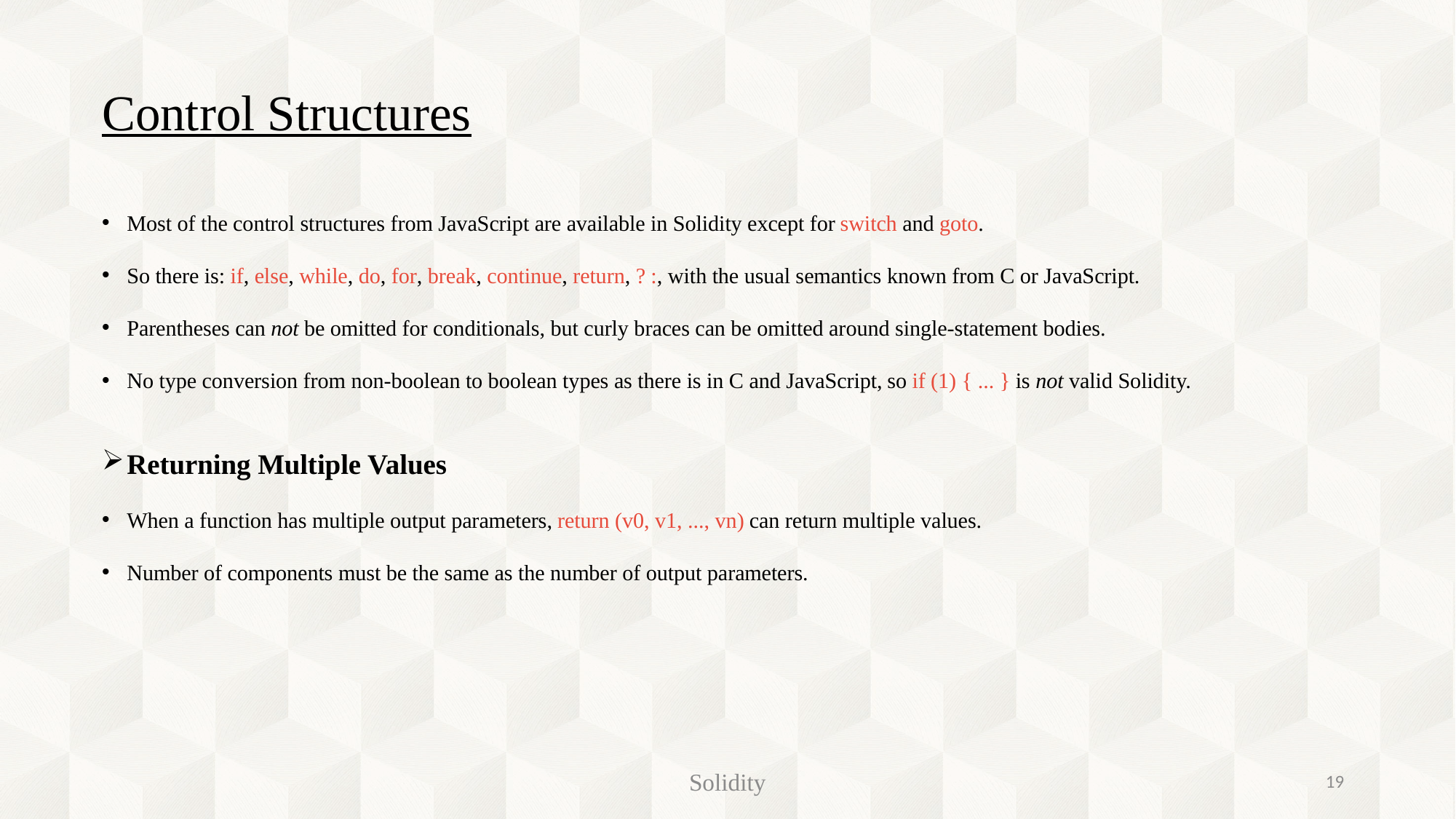

Control Structures

Most of the control structures from JavaScript are available in Solidity except for switch and goto.

So there is: if, else, while, do, for, break, continue, return, ? :, with the usual semantics known from C or JavaScript.

Parentheses can not be omitted for conditionals, but curly braces can be omitted around single-statement bodies.

No type conversion from non-boolean to boolean types as there is in C and JavaScript, so if (1) { ... } is not valid Solidity.

Returning Multiple Values

When a function has multiple output parameters, return (v0, v1, ..., vn) can return multiple values.

Number of components must be the same as the number of output parameters.

Solidity
19